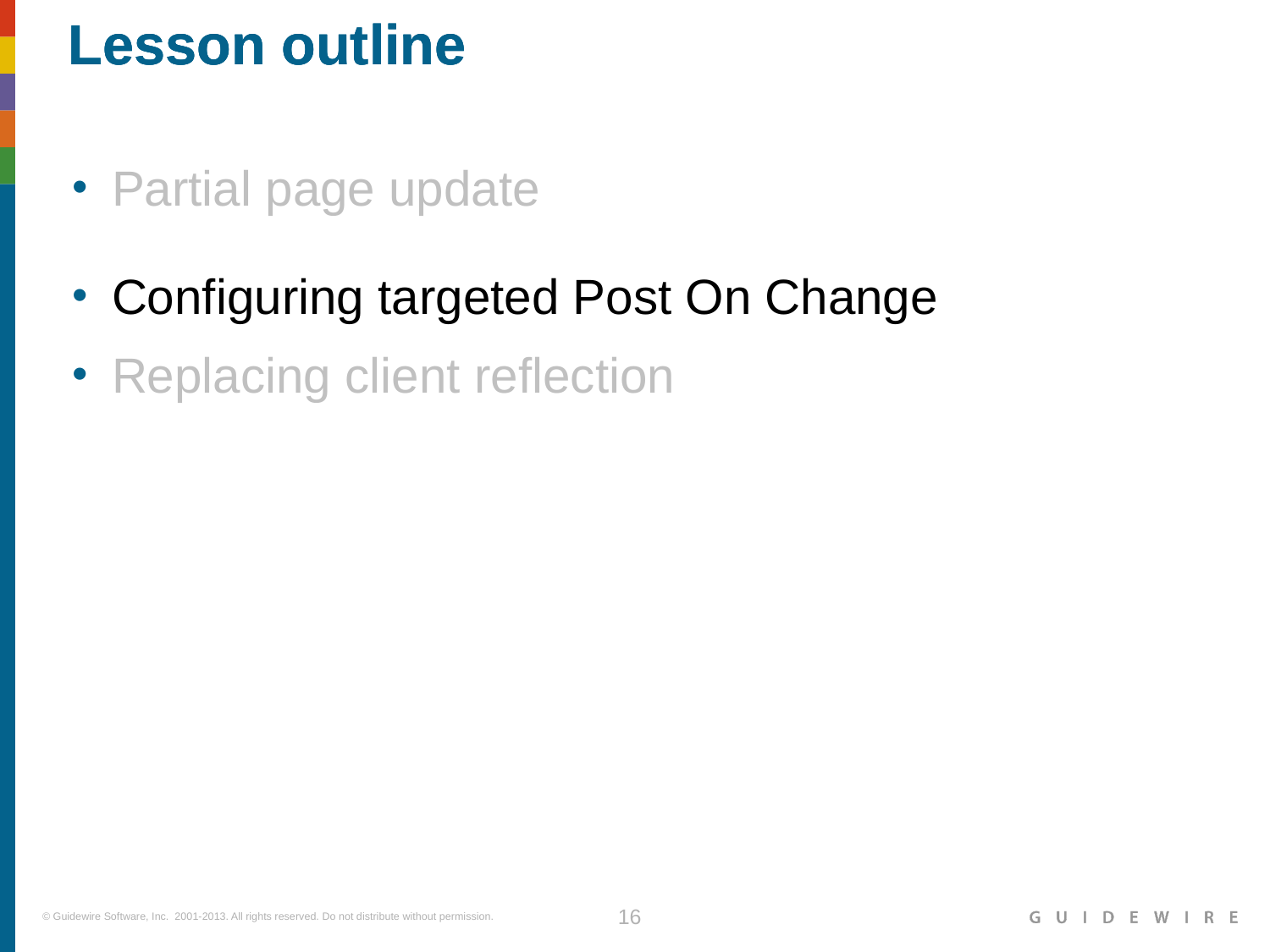

Partial page update
Configuring targeted Post On Change
Replacing client reflection